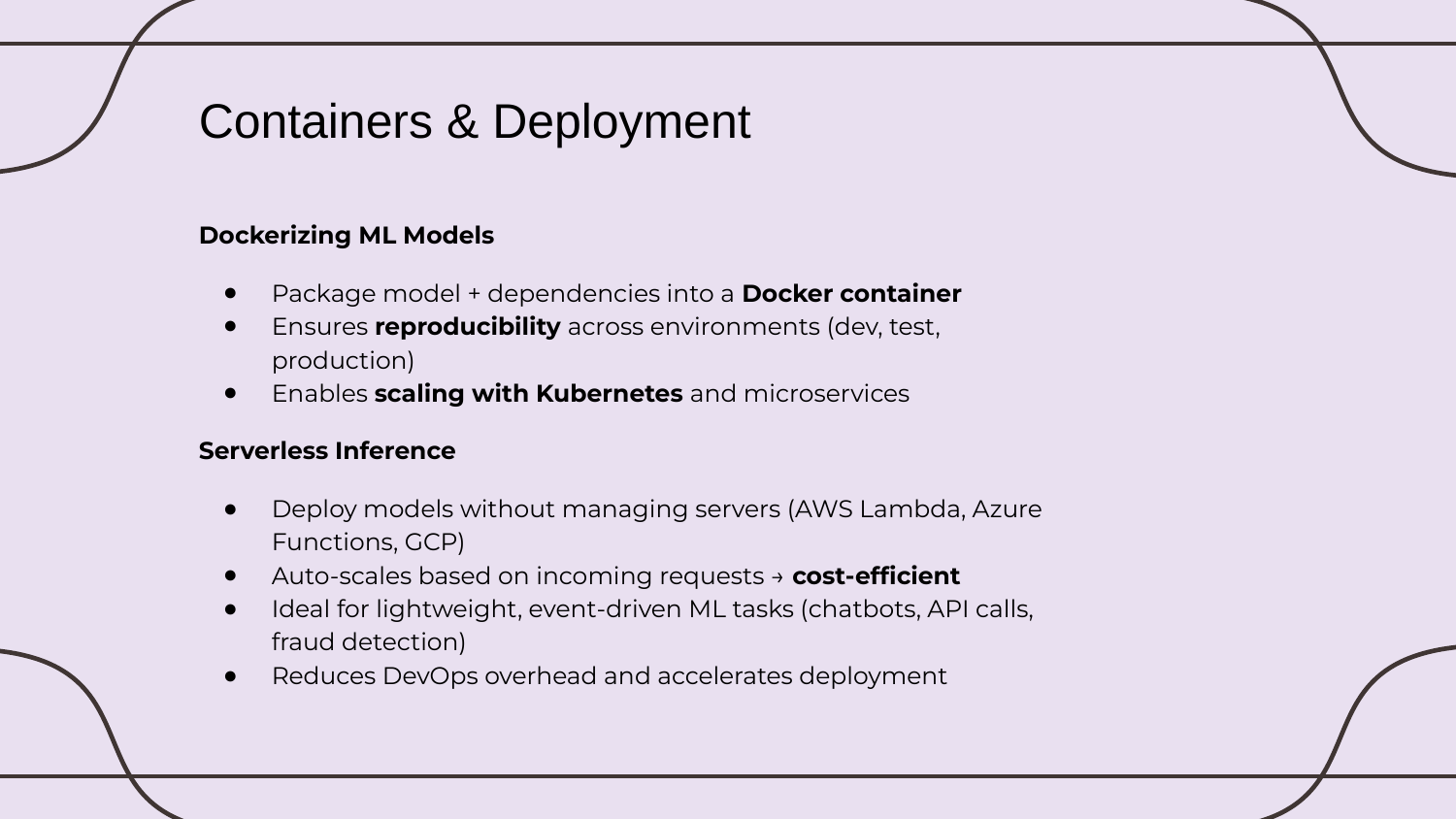

# Containers & Deployment

Dockerizing ML Models
Package model + dependencies into a Docker container
Ensures reproducibility across environments (dev, test, production)
Enables scaling with Kubernetes and microservices
Serverless Inference
Deploy models without managing servers (AWS Lambda, Azure Functions, GCP)
Auto-scales based on incoming requests → cost-efficient
Ideal for lightweight, event-driven ML tasks (chatbots, API calls, fraud detection)
Reduces DevOps overhead and accelerates deployment